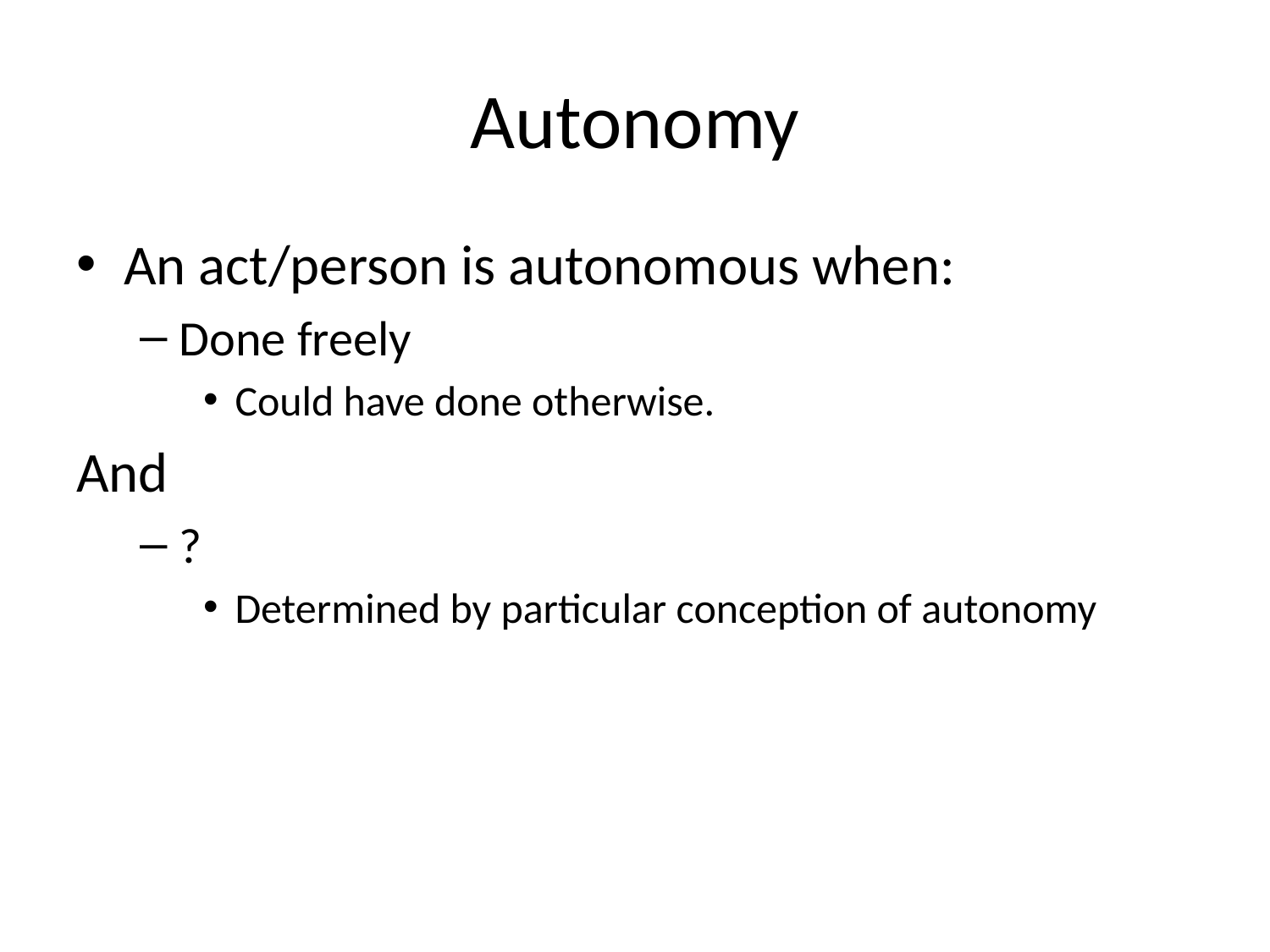

# Autonomy
An act/person is autonomous when:
Done freely
Could have done otherwise.
And
?
Determined by particular conception of autonomy